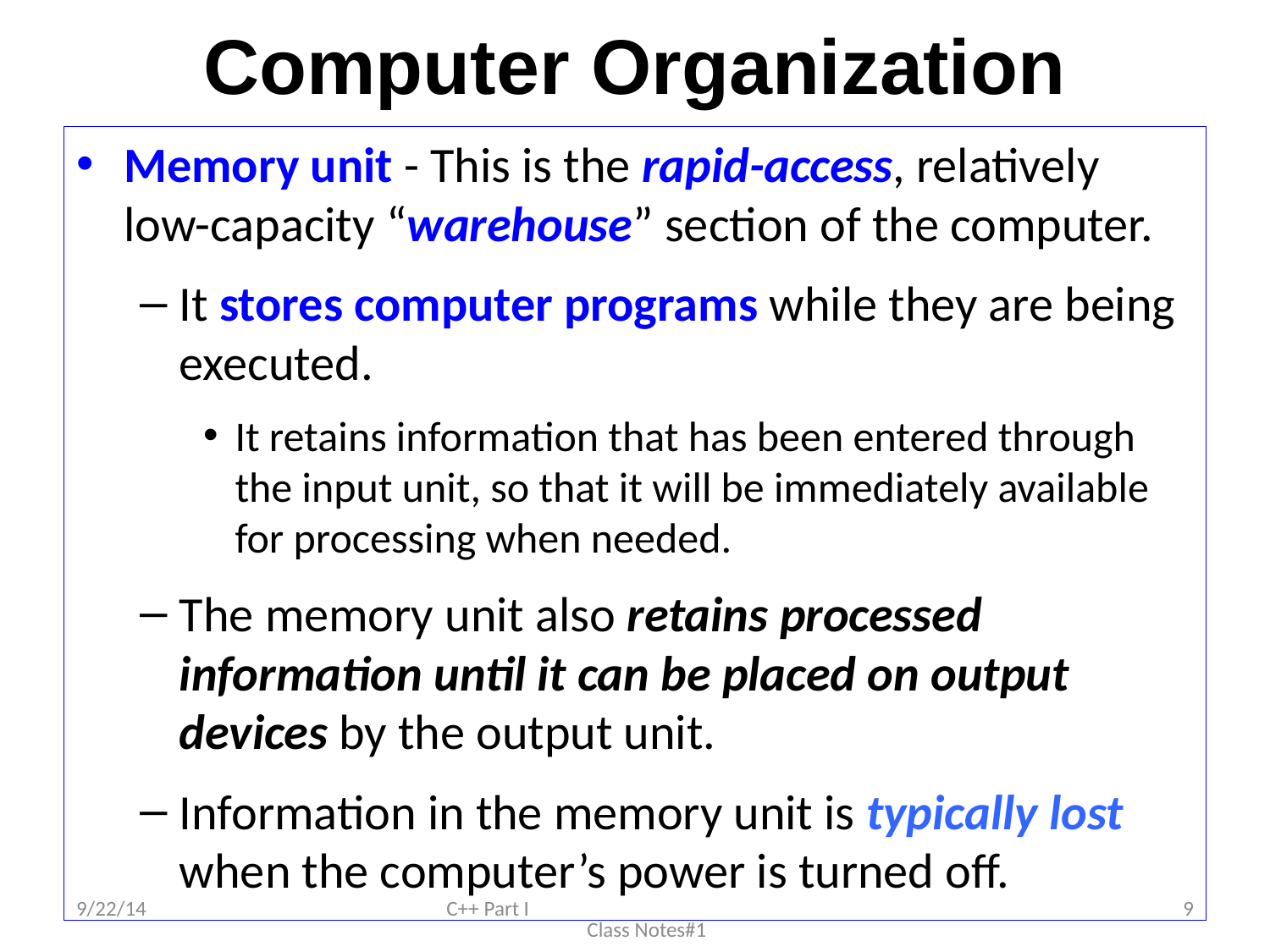

# Computer Organization
Memory unit - This is the rapid-access, relatively low-capacity “warehouse” section of the computer.
It stores computer programs while they are being executed.
It retains information that has been entered through the input unit, so that it will be immediately available for processing when needed.
The memory unit also retains processed information until it can be placed on output devices by the output unit.
Information in the memory unit is typically lost when the computer’s power is turned off.
9/22/14
C++ Part I                                                                                         Class Notes#1
9